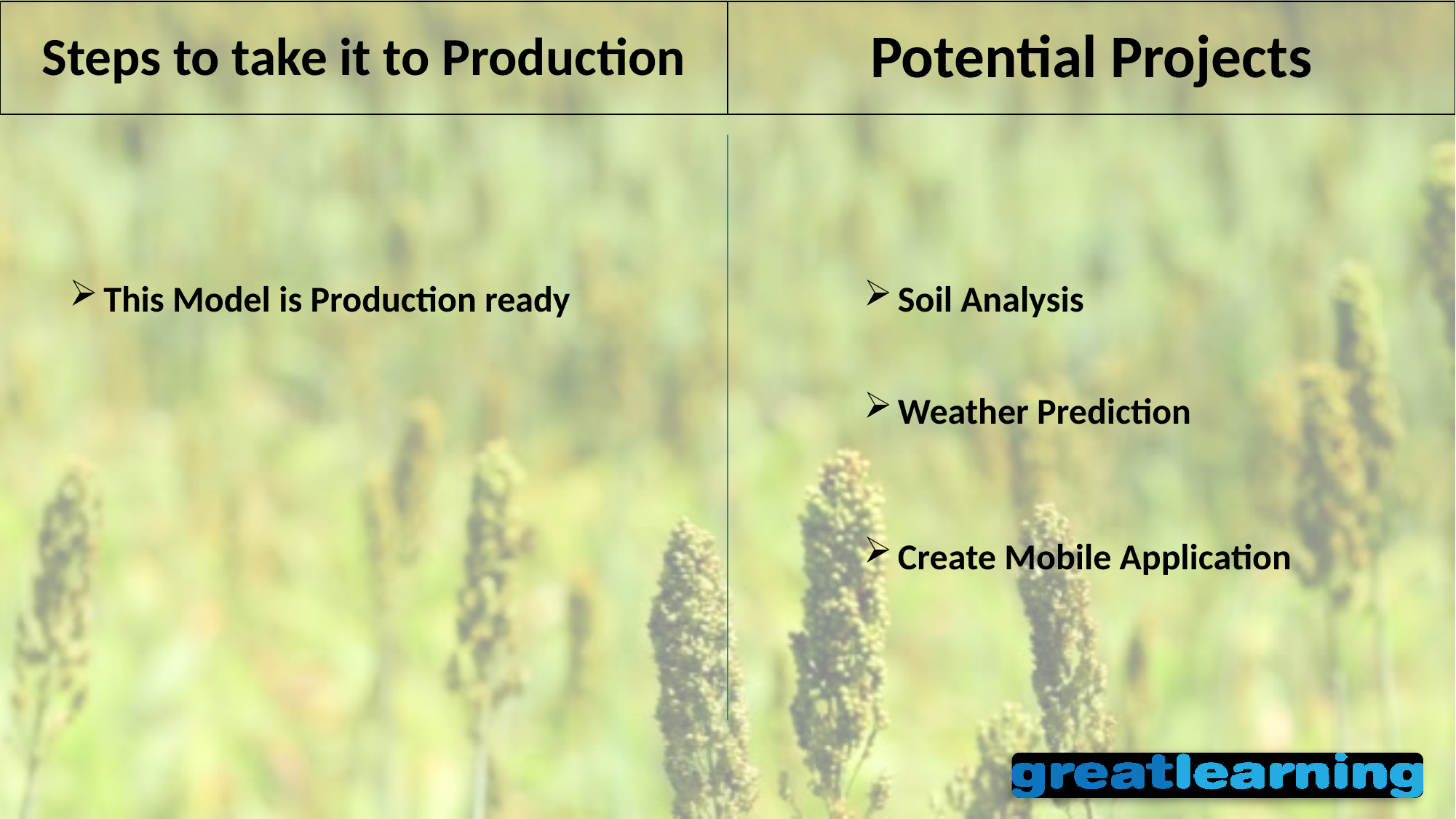

Steps to take it to Production
Potential Projects
This Model is Production ready
Soil Analysis
Weather Prediction
Create Mobile Application